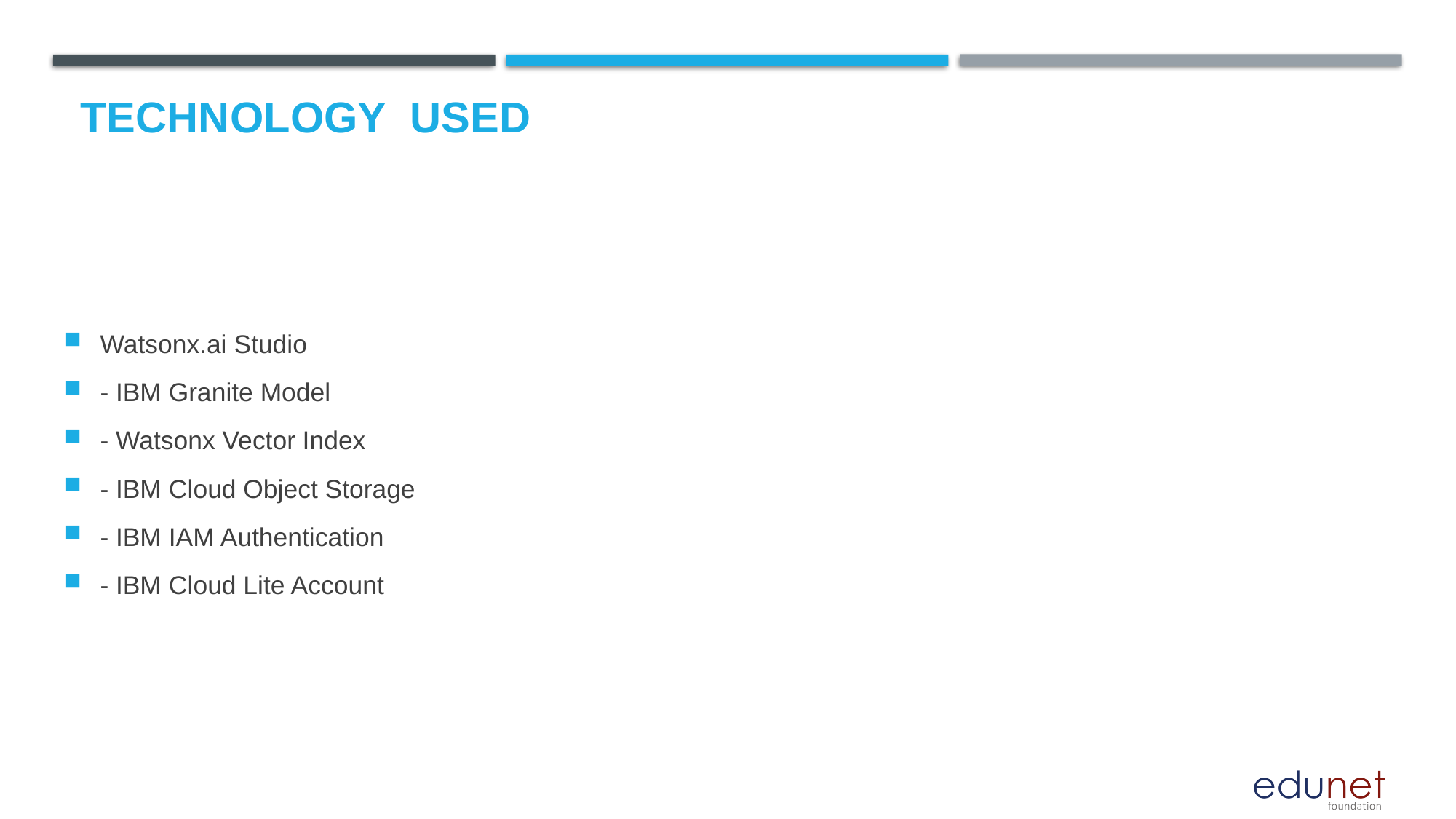

# Technology  used
Watsonx.ai Studio
- IBM Granite Model
- Watsonx Vector Index
- IBM Cloud Object Storage
- IBM IAM Authentication
- IBM Cloud Lite Account